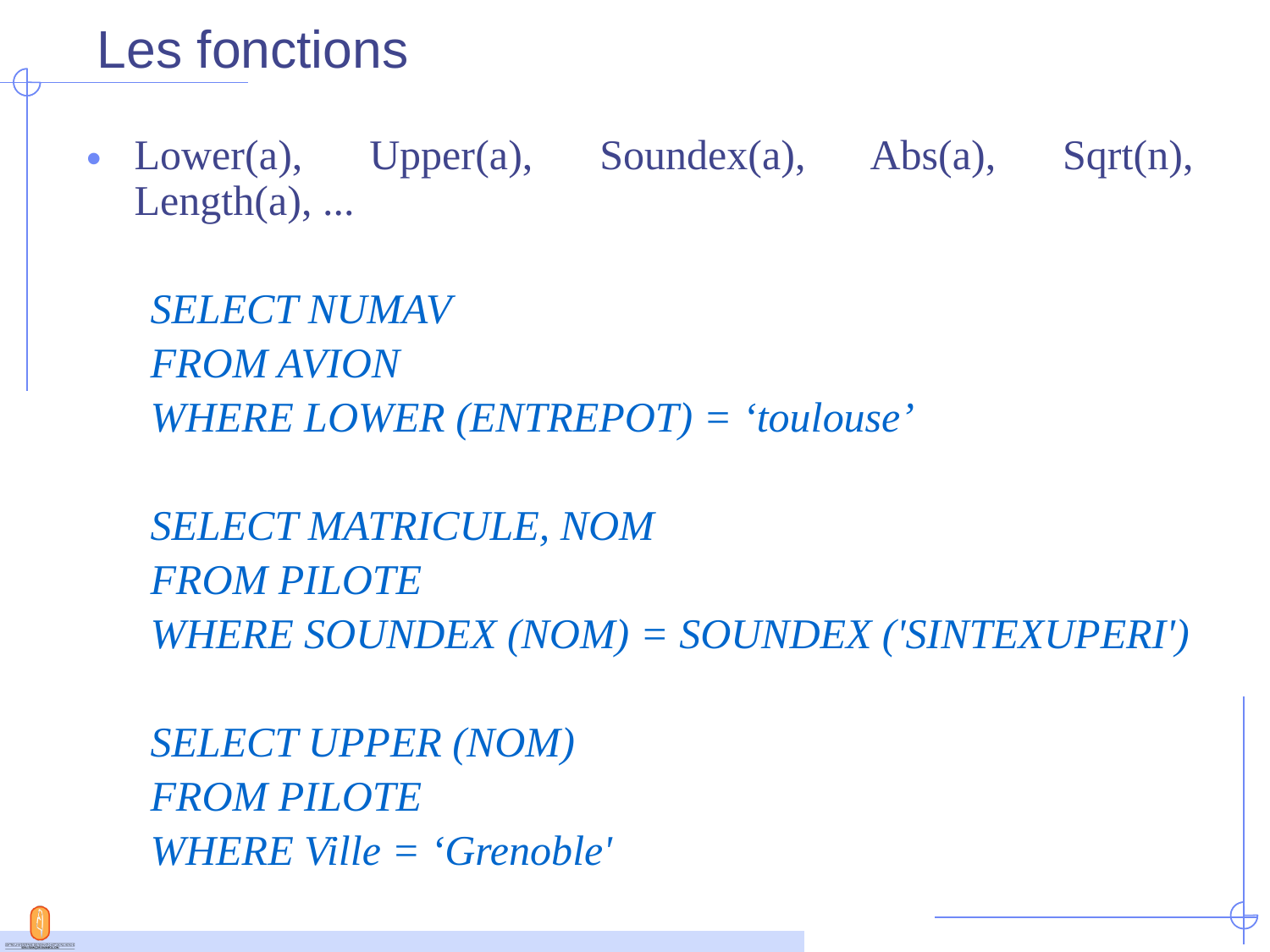

# Les fonctions
Lower(a), Upper(a), Soundex(a), Abs(a), Sqrt(n), Length(a), ...

SELECT NUMAV
FROM AVION
WHERE LOWER (ENTREPOT) = ‘toulouse’

SELECT MATRICULE, NOM
FROM PILOTE
WHERE SOUNDEX (NOM) = SOUNDEX ('SINTEXUPERI')

SELECT UPPER (NOM)
FROM PILOTE
WHERE Ville = ‘Grenoble'